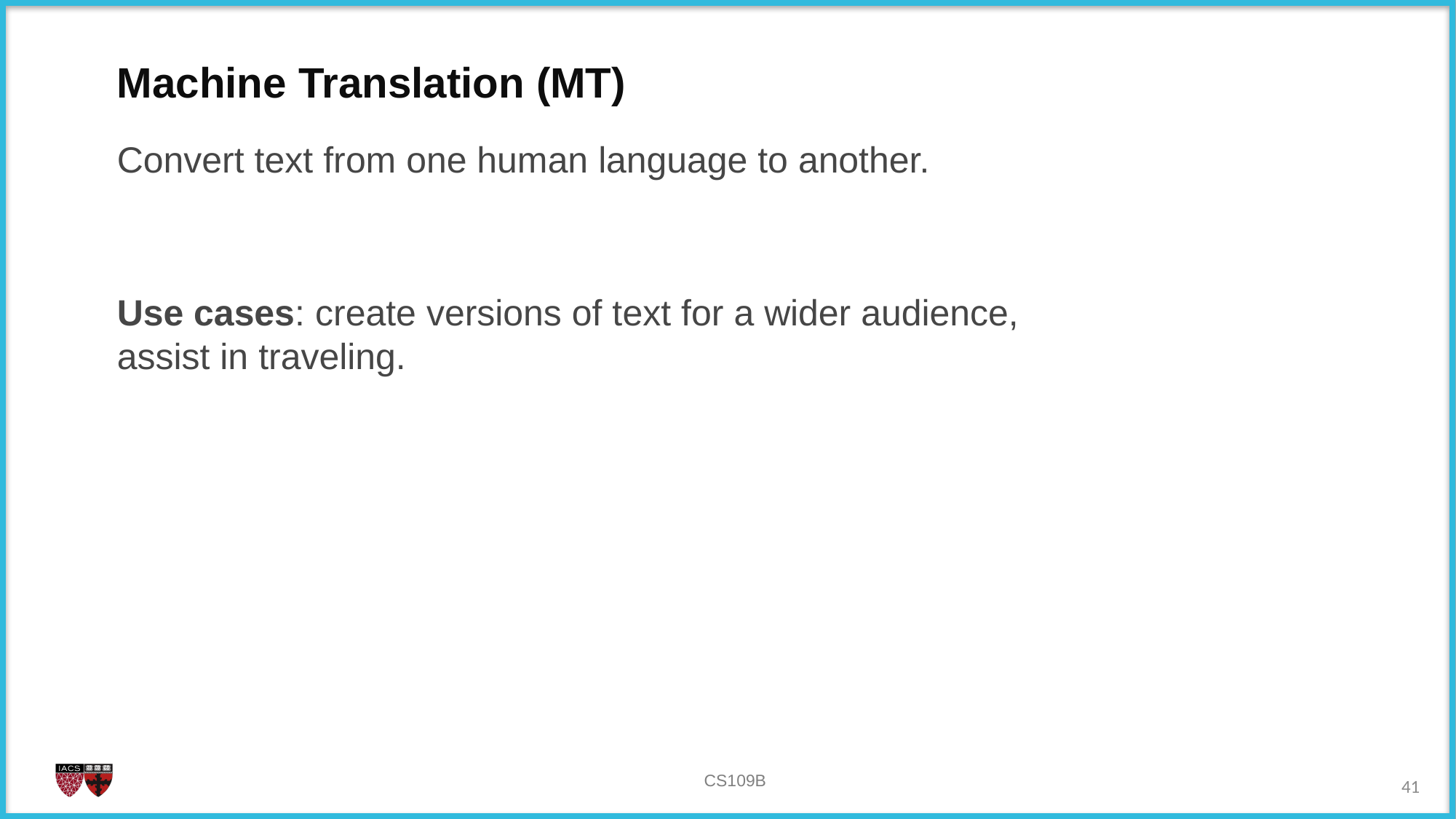

Machine Translation (MT)
Convert text from one human language to another.

Use cases: create versions of text for a wider audience, assist in traveling.
41